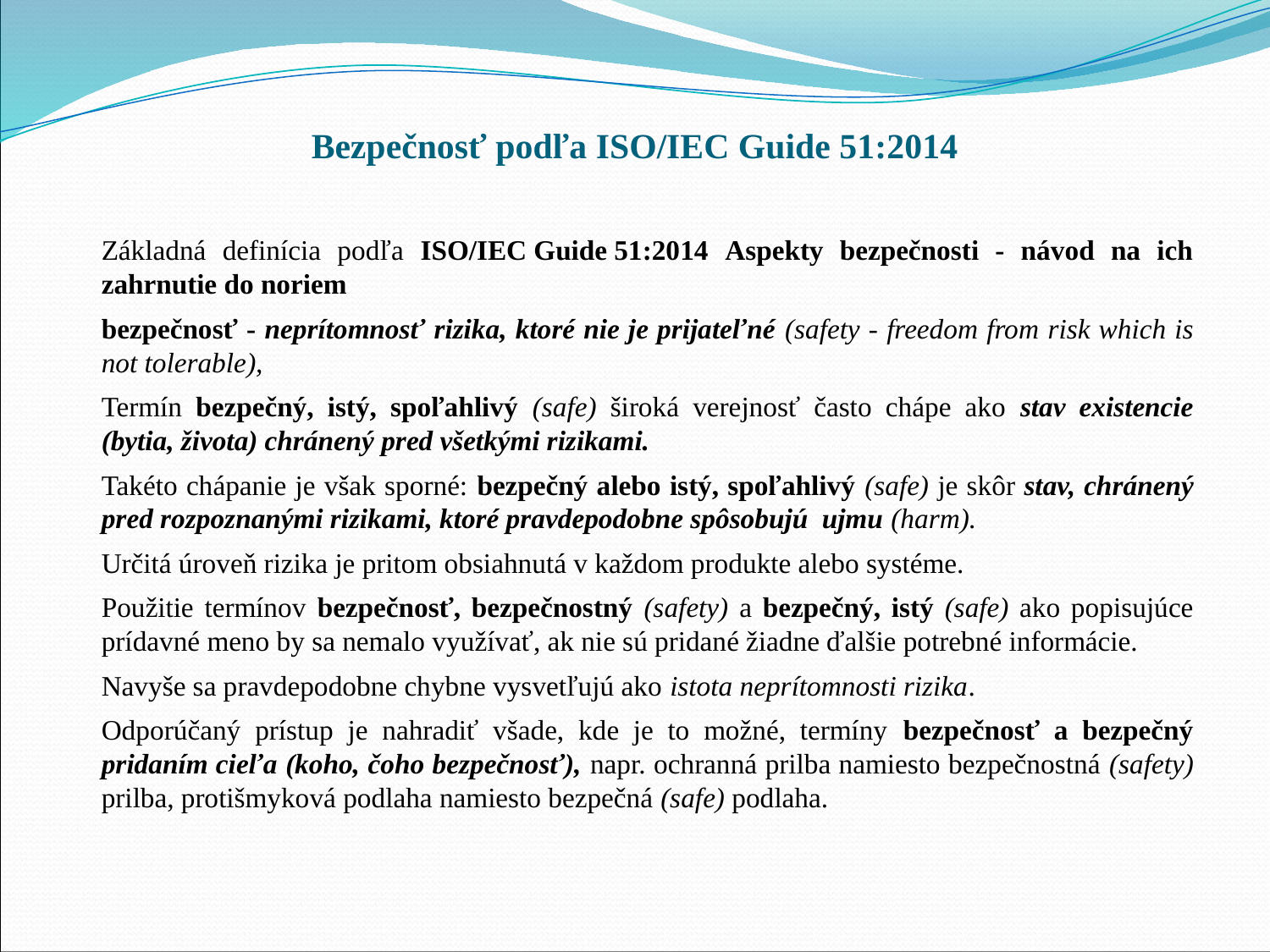

# Bezpečnosť podľa ISO/IEC Guide 51:2014
Základná definícia podľa ISO/IEC Guide 51:2014 Aspekty bezpečnosti - návod na ich zahrnutie do noriem
bezpečnosť - neprítomnosť rizika, ktoré nie je prijateľné (safety - freedom from risk which is not tolerable),
Termín bezpečný, istý, spoľahlivý (safe) široká verejnosť často chápe ako stav existencie (bytia, života) chránený pred všetkými rizikami.
Takéto chápanie je však sporné: bezpečný alebo istý, spoľahlivý (safe) je skôr stav, chránený pred rozpoznanými rizikami, ktoré pravdepodobne spôsobujú  ujmu (harm).
Určitá úroveň rizika je pritom obsiahnutá v každom produkte alebo systéme.
Použitie termínov bezpečnosť, bezpečnostný (safety) a bezpečný, istý (safe) ako popisujúce prídavné meno by sa nemalo využívať, ak nie sú pridané žiadne ďalšie potrebné informácie.
Navyše sa pravdepodobne chybne vysvetľujú ako istota neprítomnosti rizika.
Odporúčaný prístup je nahradiť všade, kde je to možné, termíny bezpečnosť a bezpečný pridaním cieľa (koho, čoho bezpečnosť), napr. ochranná prilba namiesto bezpečnostná (safety) prilba, protišmyková podlaha namiesto bezpečná (safe) podlaha.